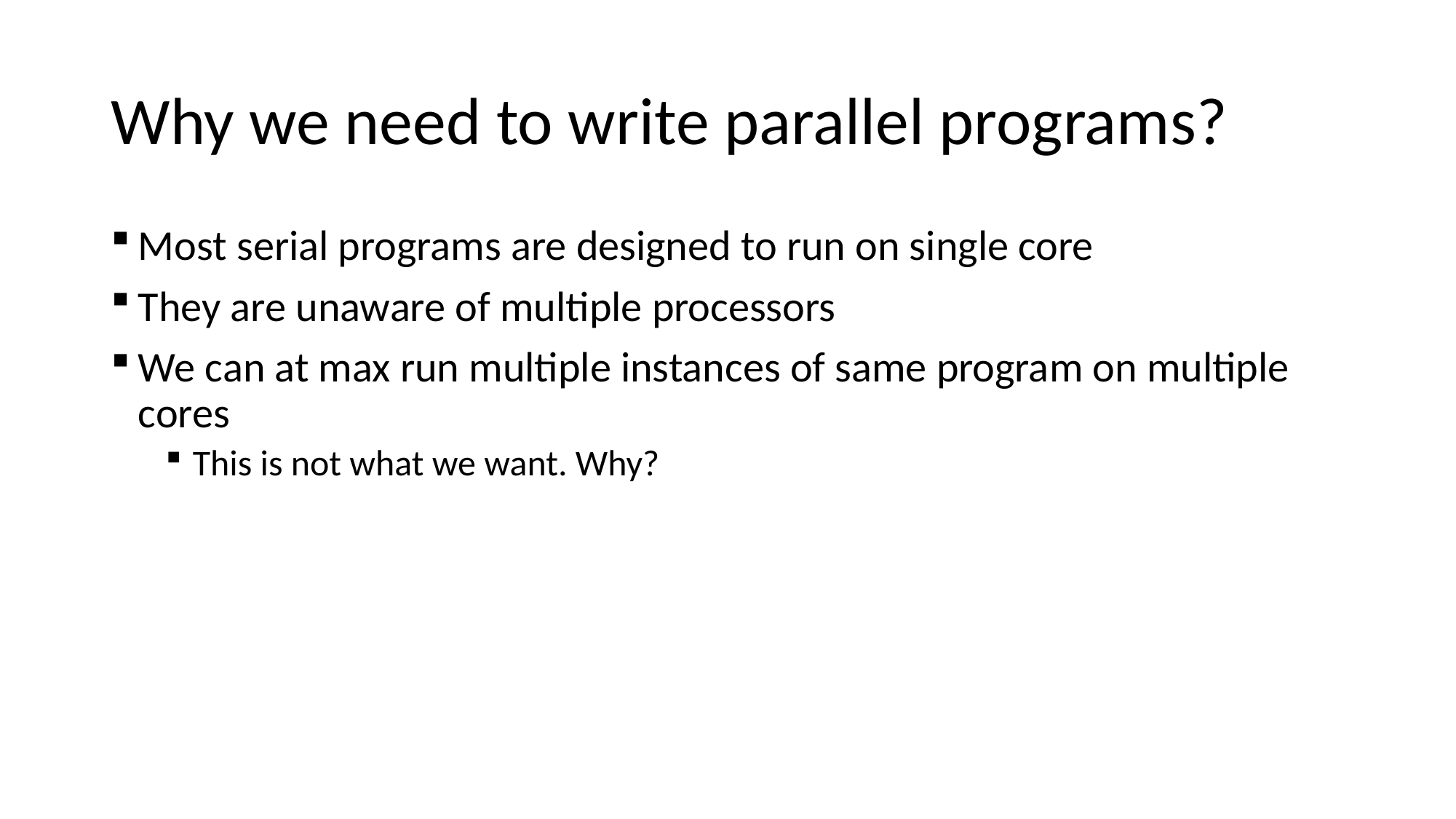

# Why we need to write parallel programs?
Most serial programs are designed to run on single core
They are unaware of multiple processors
We can at max run multiple instances of same program on multiple cores
This is not what we want. Why?